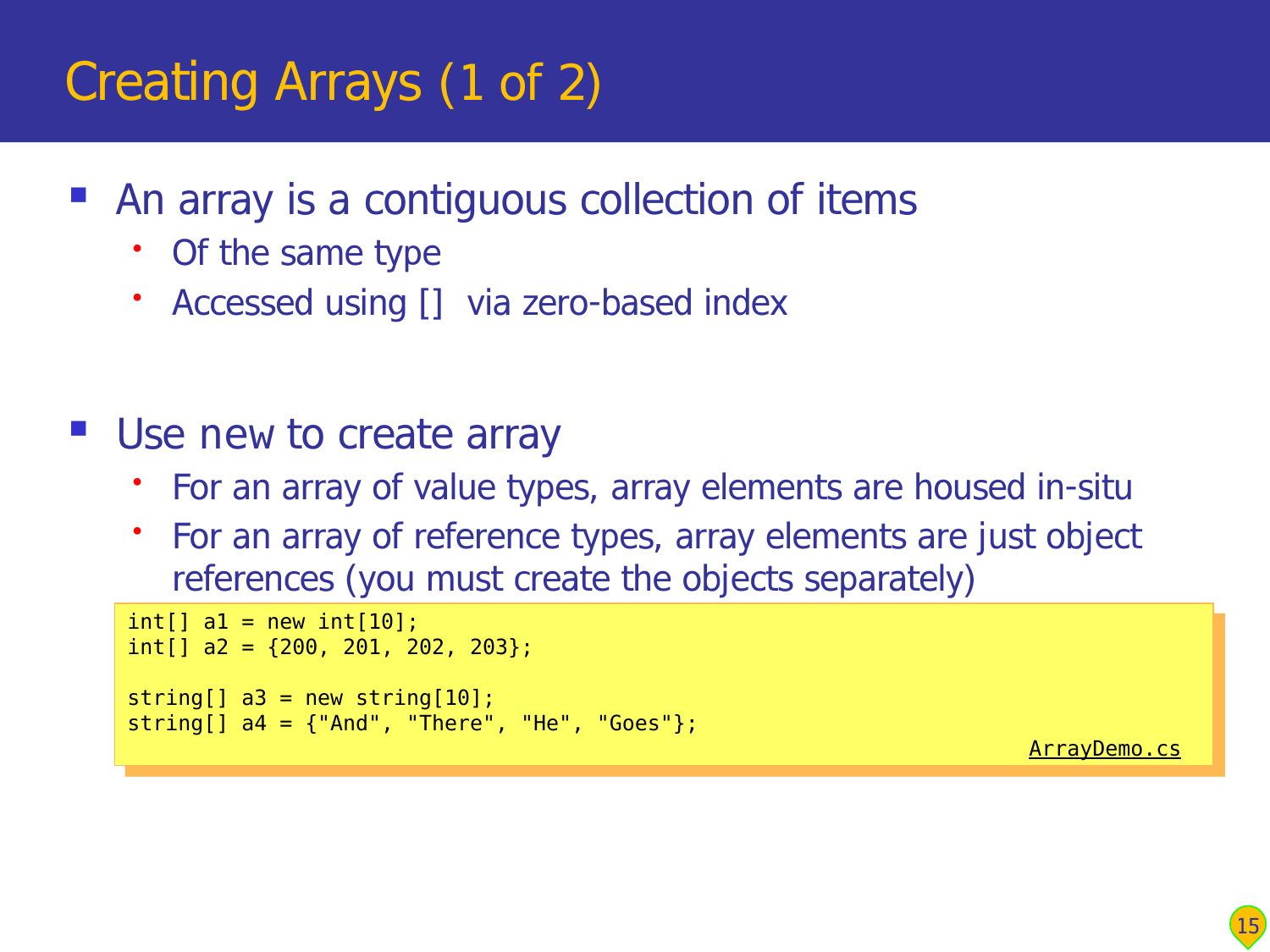

# Creating Arrays (1 of 2)
An array is a contiguous collection of items
Of the same type
Accessed using []  via zero-based index

Use new to create array
For an array of value types, array elements are housed in-situ
For an array of reference types, array elements are just object references (you must create the objects separately)
int[] a1 = new int[10];
int[] a2 = {200, 201, 202, 203};

string[] a3 = new string[10];
string[] a4 = {"And", "There", "He", "Goes"};
                                                                       ArrayDemo.cs
15